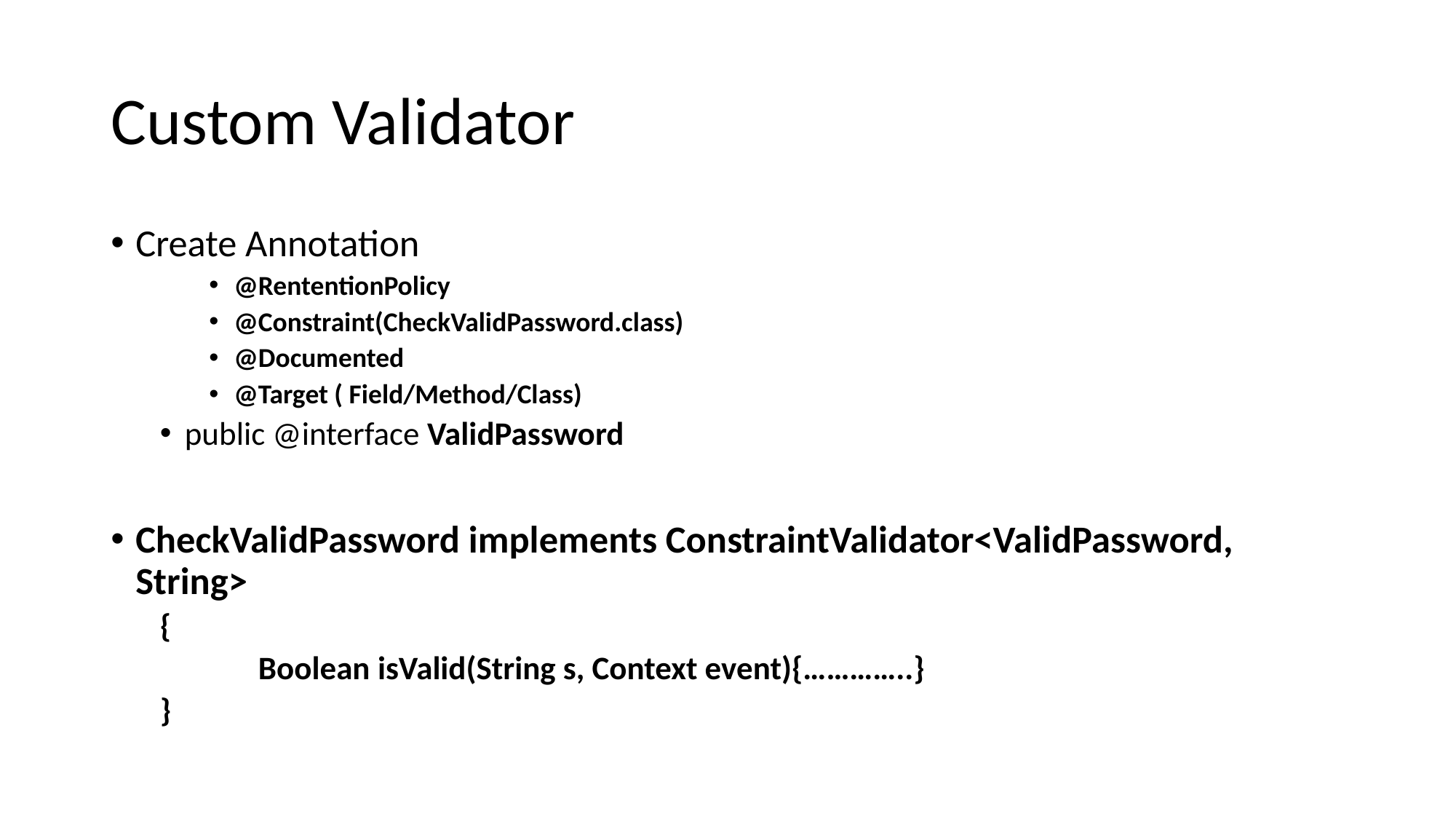

# Custom Validator
Create Annotation
@RententionPolicy
@Constraint(CheckValidPassword.class)
@Documented
@Target ( Field/Method/Class)
public @interface ValidPassword

CheckValidPassword implements ConstraintValidator<ValidPassword, String>
{
	Boolean isValid(String s, Context event){…………..}
}